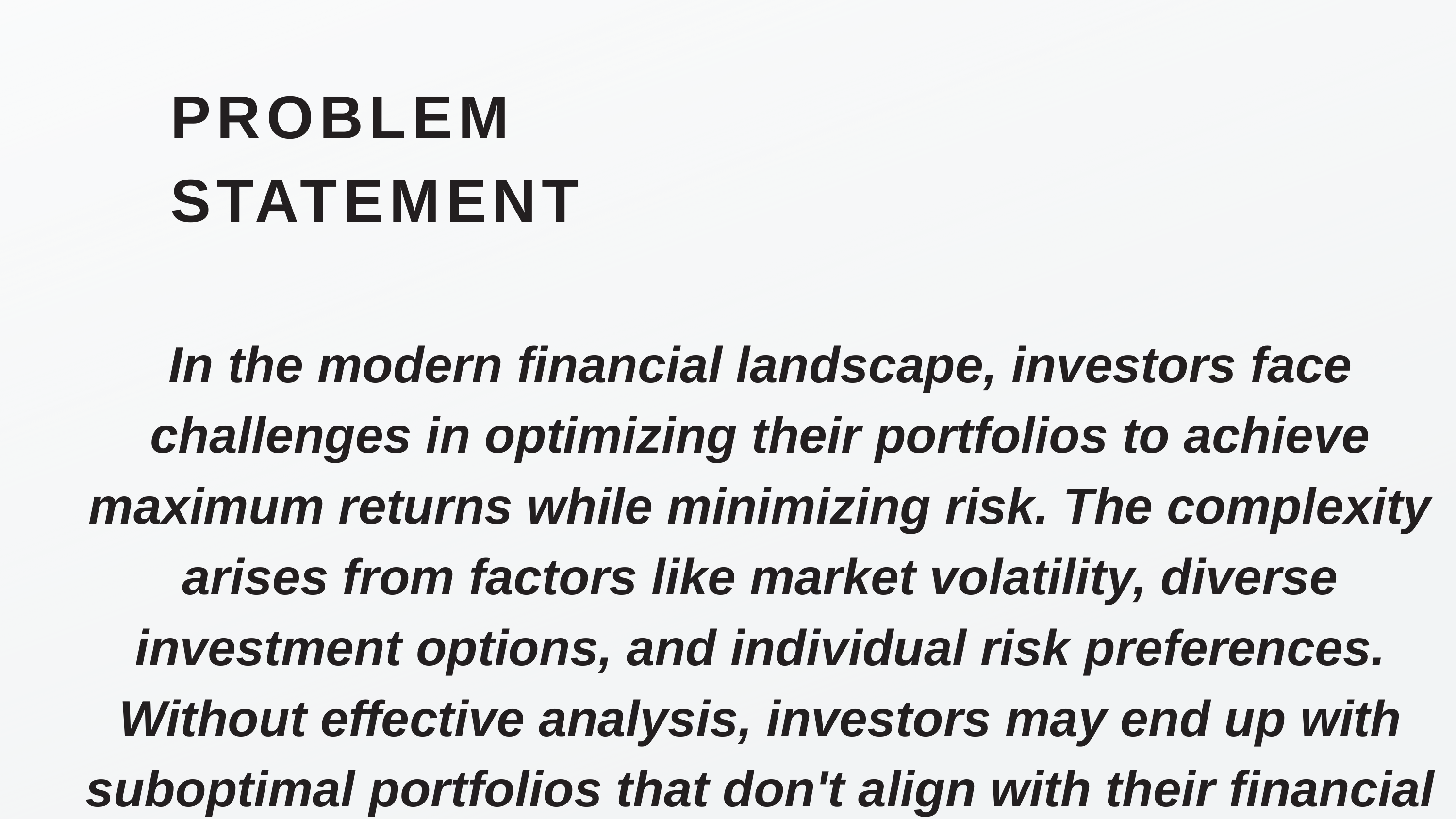

PROBLEM STATEMENT

In the modern financial landscape, investors face challenges in optimizing their portfolios to achieve maximum returns while minimizing risk. The complexity arises from factors like market volatility, diverse investment options, and individual risk preferences. Without effective analysis, investors may end up with suboptimal portfolios that don't align with their financial goals.